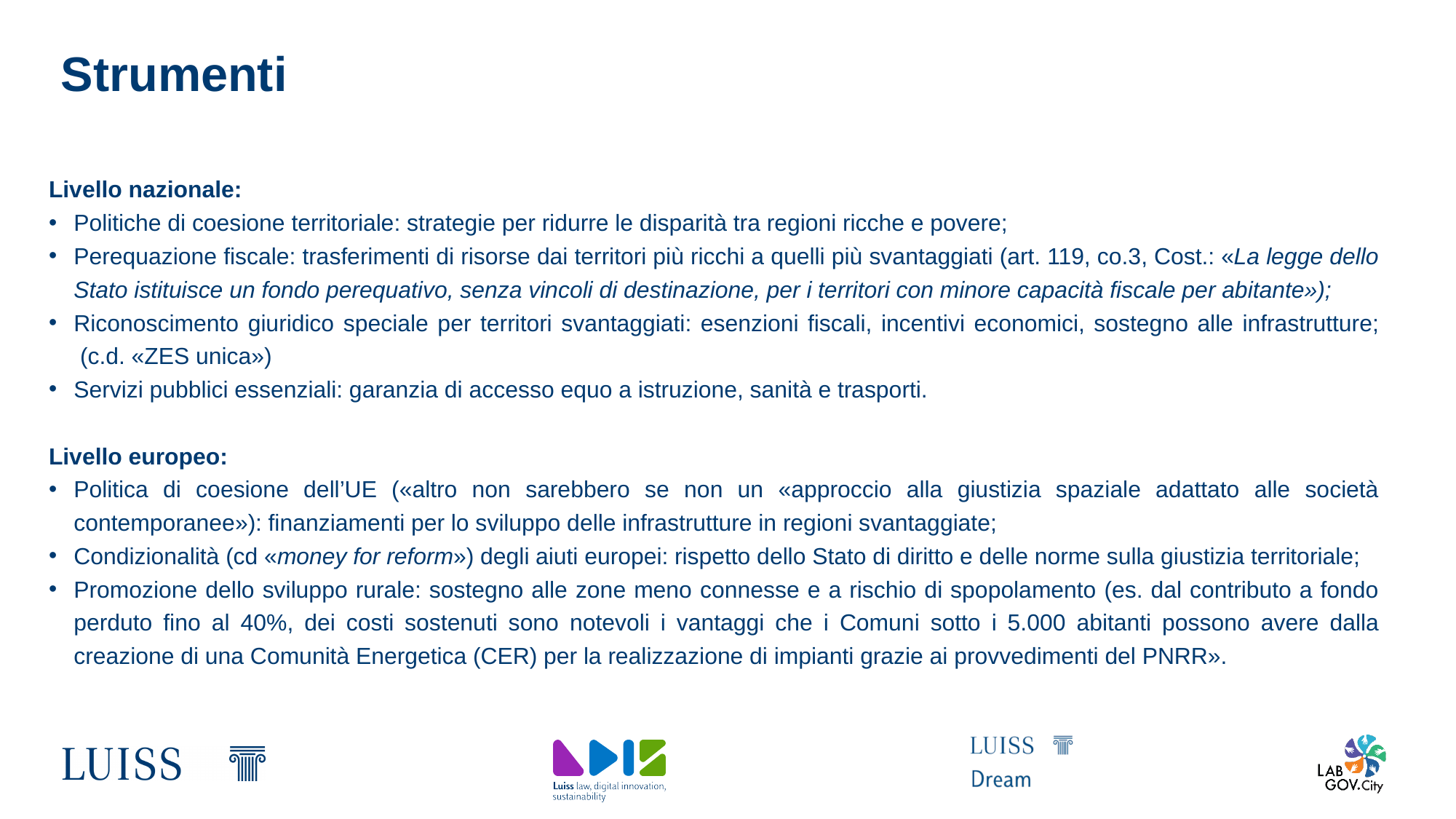

# Strumenti
Livello nazionale:
Politiche di coesione territoriale: strategie per ridurre le disparità tra regioni ricche e povere;
Perequazione fiscale: trasferimenti di risorse dai territori più ricchi a quelli più svantaggiati (art. 119, co.3, Cost.: «La legge dello Stato istituisce un fondo perequativo, senza vincoli di destinazione, per i territori con minore capacità fiscale per abitante»);
Riconoscimento giuridico speciale per territori svantaggiati: esenzioni fiscali, incentivi economici, sostegno alle infrastrutture;  (c.d. «ZES unica»)
Servizi pubblici essenziali: garanzia di accesso equo a istruzione, sanità e trasporti.
Livello europeo:
Politica di coesione dell’UE («altro non sarebbero se non un «approccio alla giustizia spaziale adattato alle società contemporanee»): finanziamenti per lo sviluppo delle infrastrutture in regioni svantaggiate;
Condizionalità (cd «money for reform») degli aiuti europei: rispetto dello Stato di diritto e delle norme sulla giustizia territoriale;
Promozione dello sviluppo rurale: sostegno alle zone meno connesse e a rischio di spopolamento (es. dal contributo a fondo perduto fino al 40%, dei costi sostenuti sono notevoli i vantaggi che i Comuni sotto i 5.000 abitanti possono avere dalla creazione di una Comunità Energetica (CER) per la realizzazione di impianti grazie ai provvedimenti del PNRR».